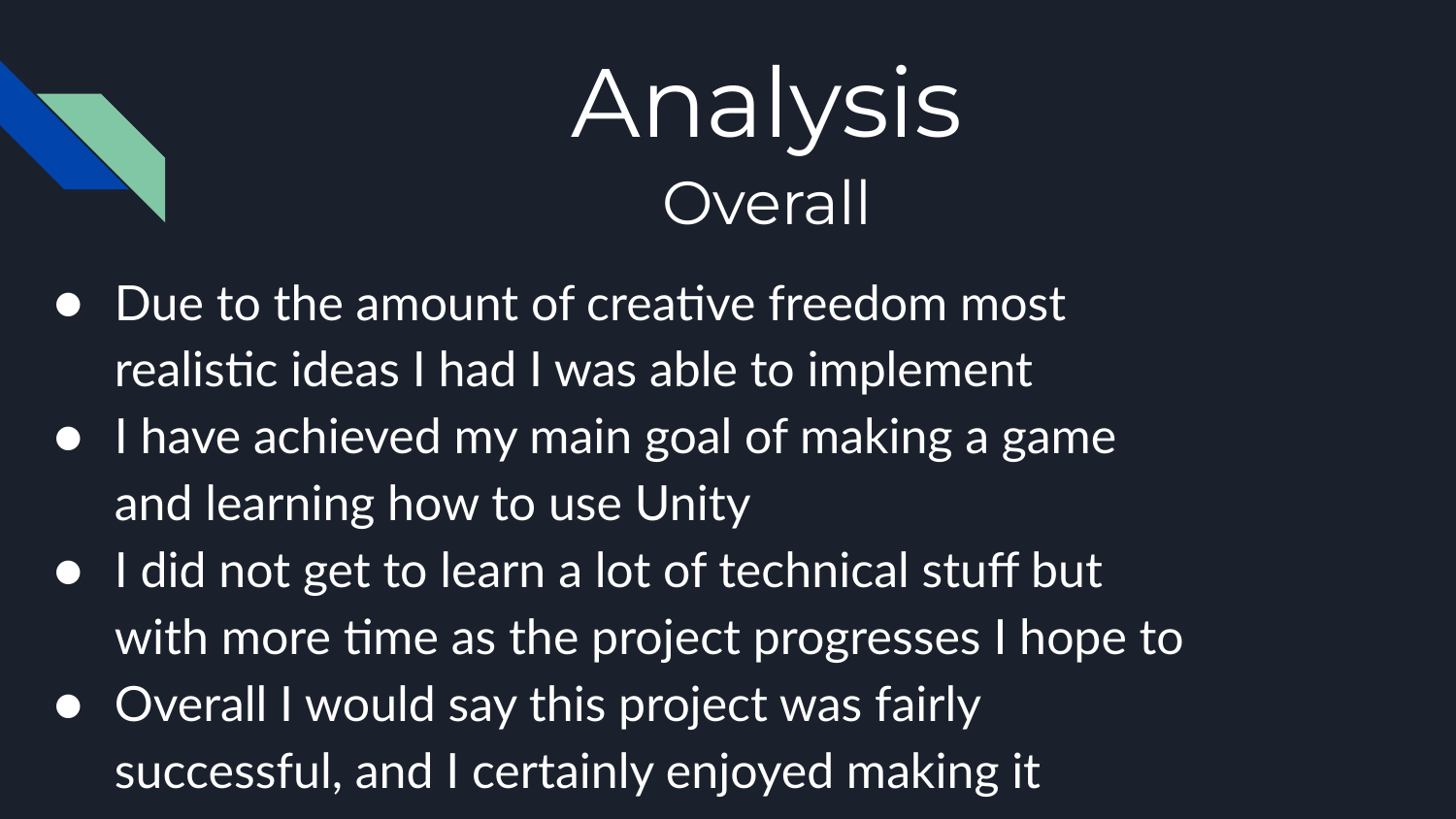

# Analysis
Overall
Due to the amount of creative freedom most realistic ideas I had I was able to implement
I have achieved my main goal of making a game and learning how to use Unity
I did not get to learn a lot of technical stuff but with more time as the project progresses I hope to
Overall I would say this project was fairly successful, and I certainly enjoyed making it